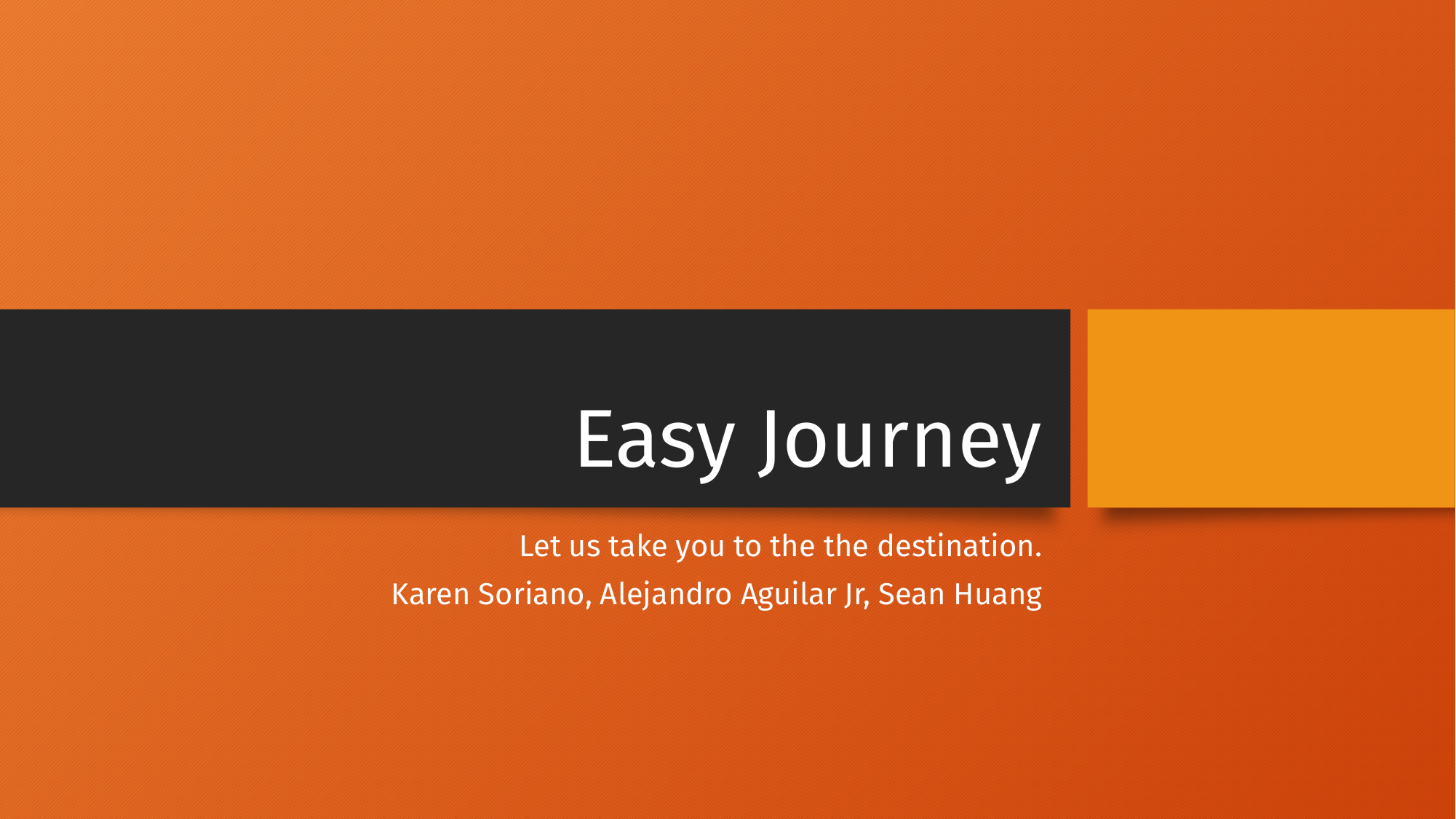

# Easy Journey
Let us take you to the the destination.
Karen Soriano, Alejandro Aguilar Jr, Sean Huang